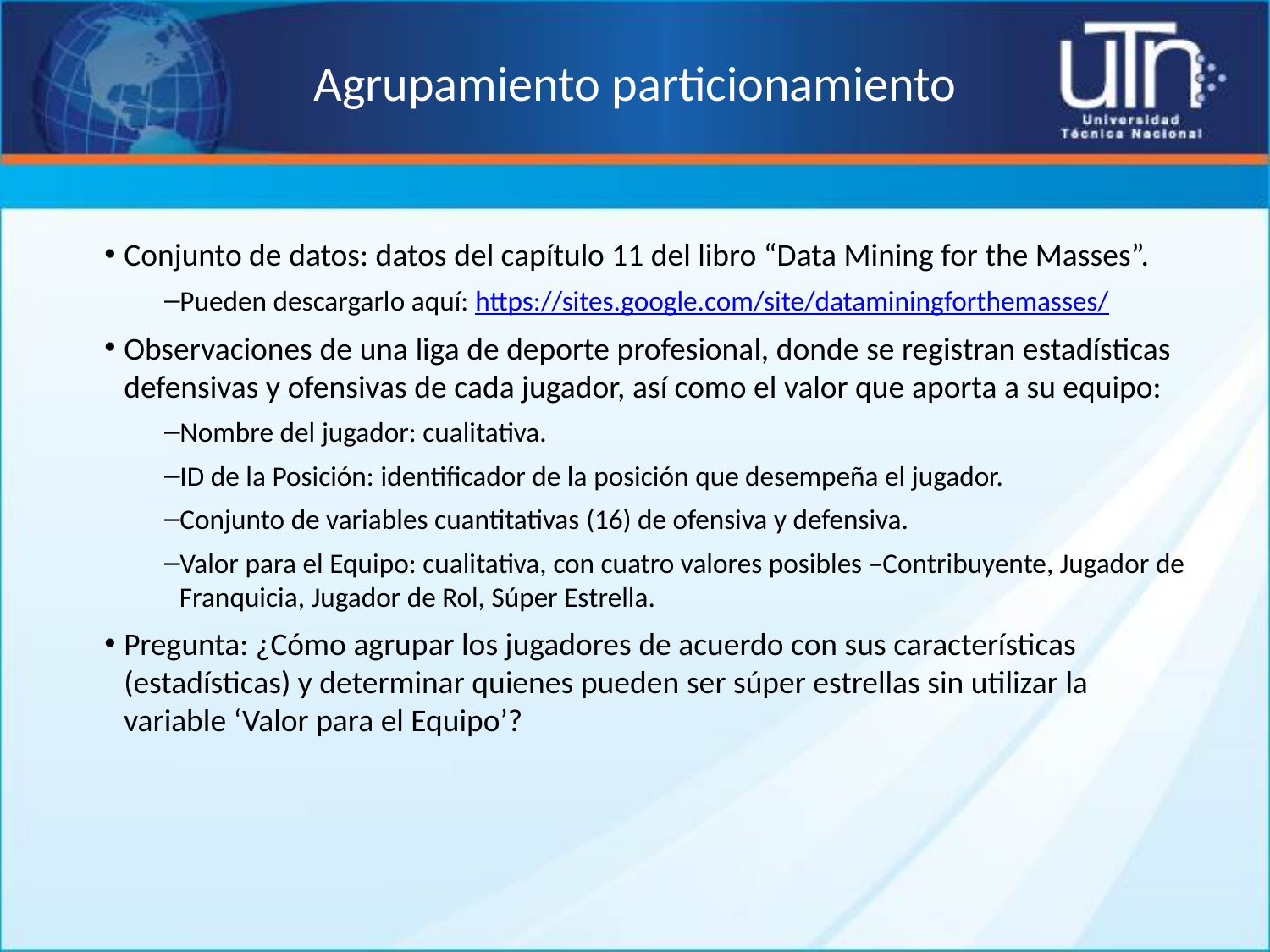

# Agrupamiento particionamiento
Conjunto de datos: datos del capítulo 11 del libro “Data Mining for the Masses”.
Pueden descargarlo aquí: https://sites.google.com/site/dataminingforthemasses/
Observaciones de una liga de deporte profesional, donde se registran estadísticas defensivas y ofensivas de cada jugador, así como el valor que aporta a su equipo:
Nombre del jugador: cualitativa.
ID de la Posición: identificador de la posición que desempeña el jugador.
Conjunto de variables cuantitativas (16) de ofensiva y defensiva.
Valor para el Equipo: cualitativa, con cuatro valores posibles –Contribuyente, Jugador de Franquicia, Jugador de Rol, Súper Estrella.
Pregunta: ¿Cómo agrupar los jugadores de acuerdo con sus características (estadísticas) y determinar quienes pueden ser súper estrellas sin utilizar la variable ‘Valor para el Equipo’?